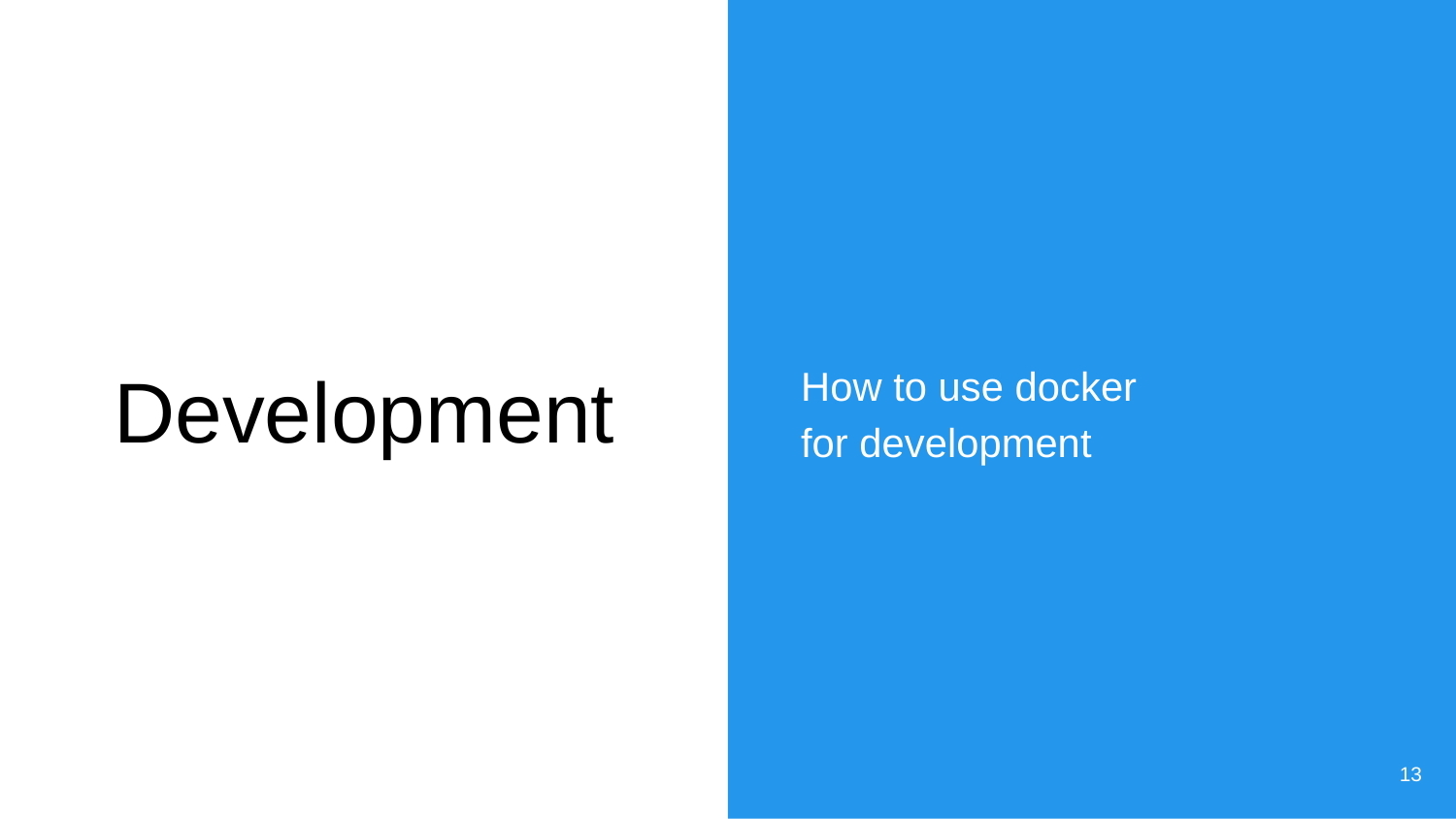

How to use docker
for development
# Development
13